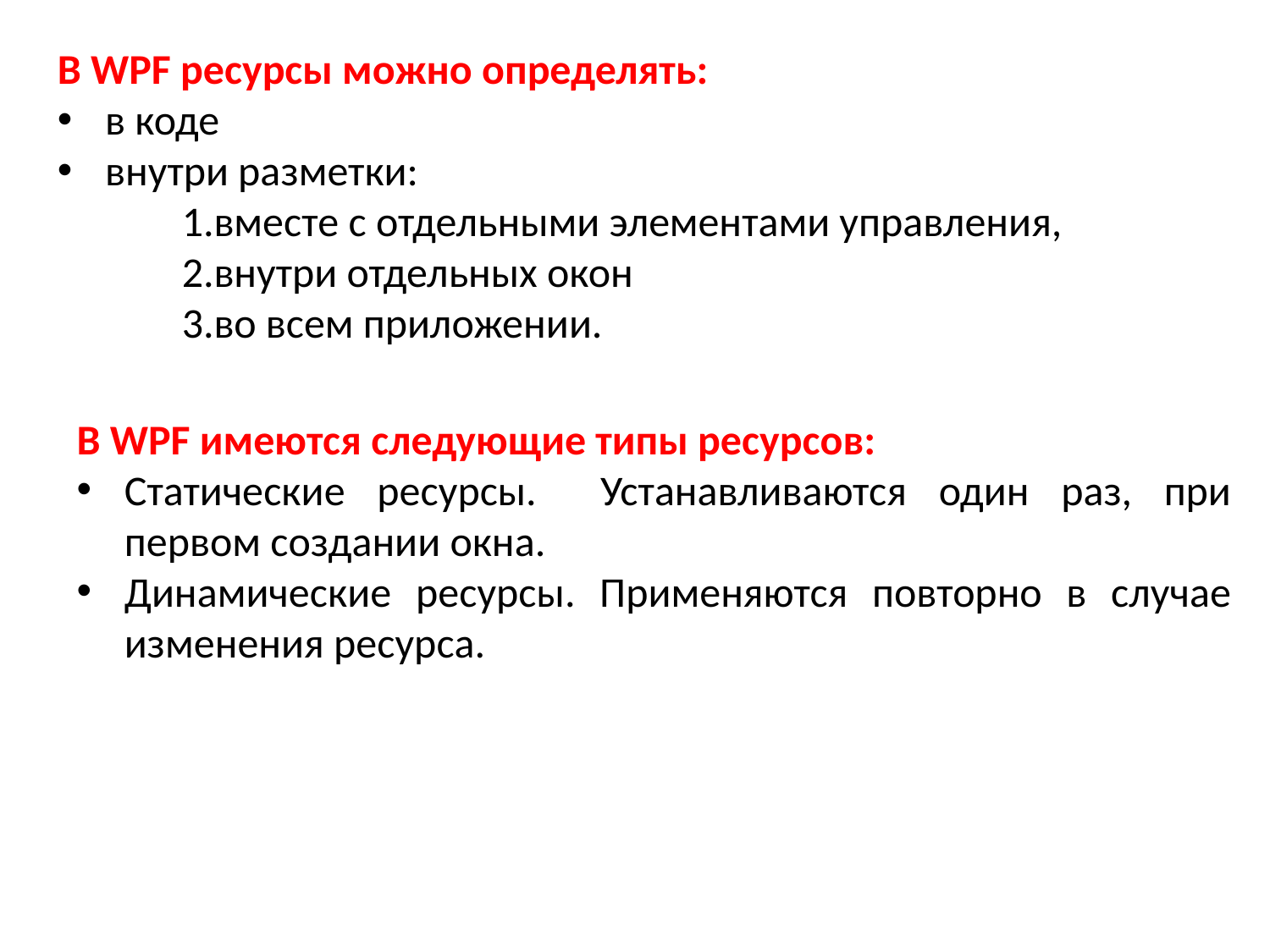

В WPF ресурсы можно определять:
в коде
внутри разметки:
вместе с отдельными элементами управления,
внутри отдельных окон
во всем приложении.
В WPF имеются следующие типы ресурсов:
Статические ресурсы.  Устанавливаются один раз, при первом создании окна.
Динамические ресурсы. Применяются повторно в случае изменения ресурса.